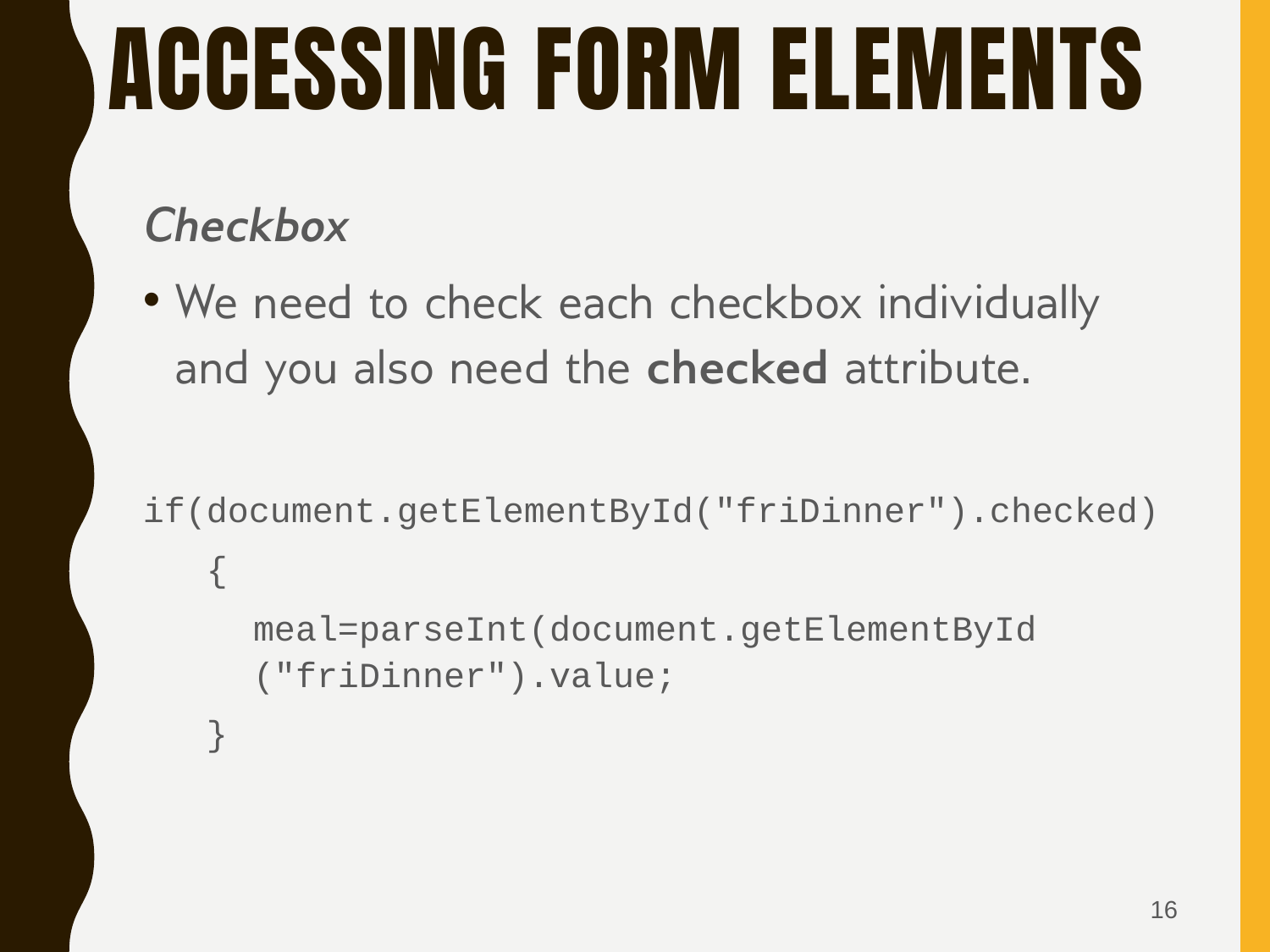

# Accessing form elements
Checkbox
We need to check each checkbox individually and you also need the checked attribute.

if(document.getElementById("friDinner").checked)
   {
meal=parseInt(document.getElementById ("friDinner").value;
   }
16